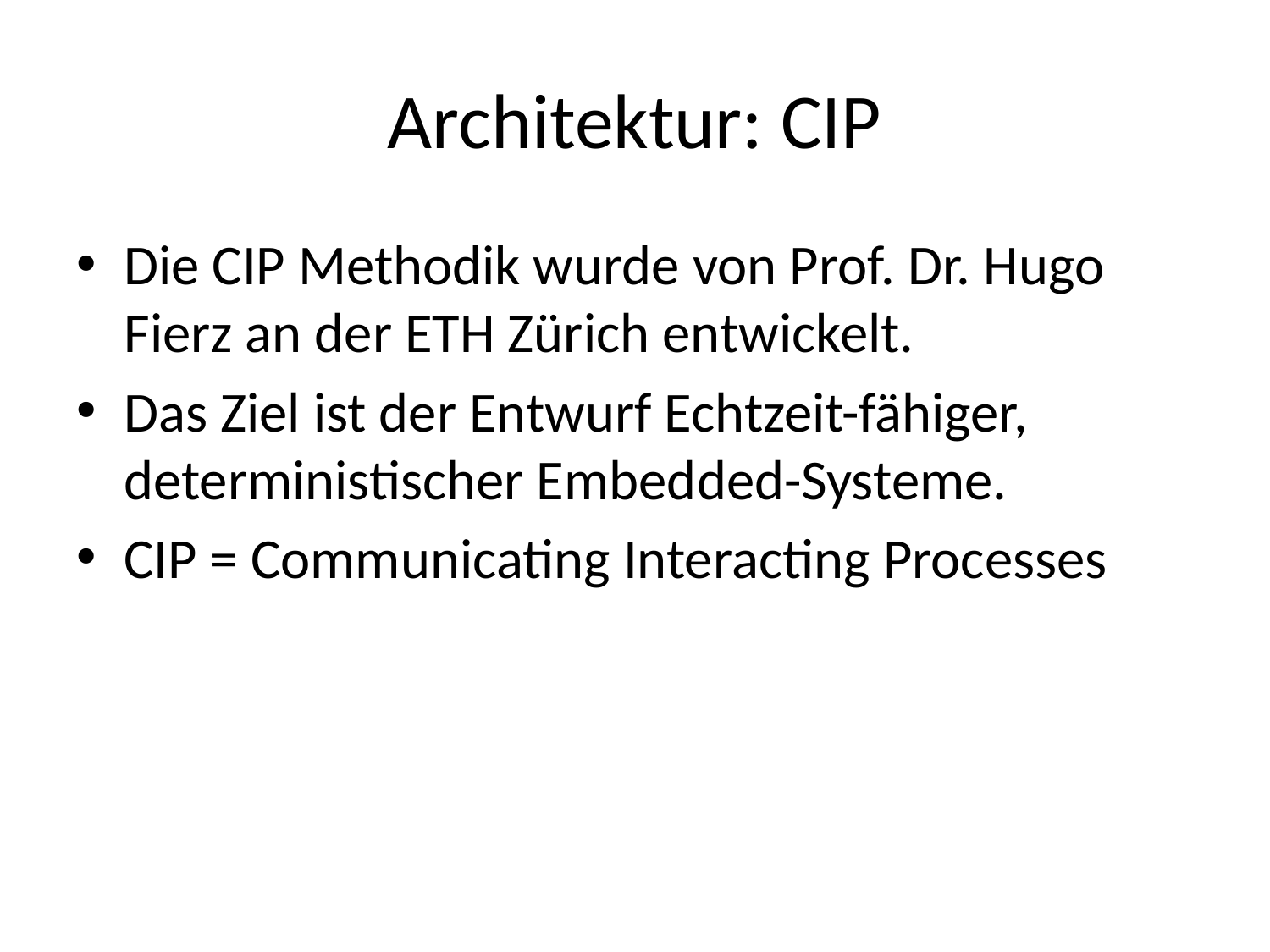

# Architektur: CIP
Die CIP Methodik wurde von Prof. Dr. Hugo Fierz an der ETH Zürich entwickelt.
Das Ziel ist der Entwurf Echtzeit-fähiger, deterministischer Embedded-Systeme.
CIP = Communicating Interacting Processes